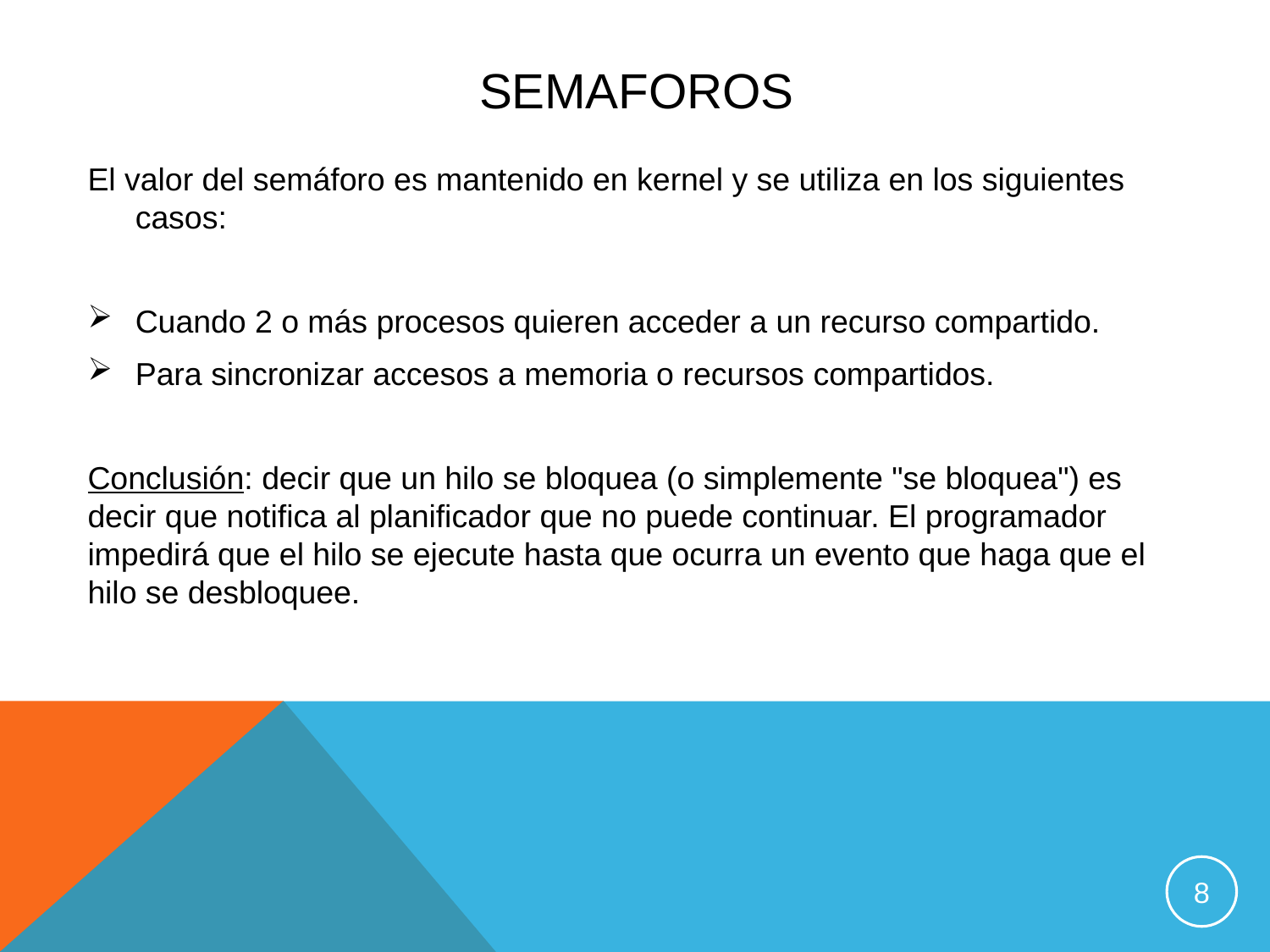

# SEMAFOROS
El valor del semáforo es mantenido en kernel y se utiliza en los siguientes  casos:

Cuando 2 o más procesos quieren acceder a un recurso compartido.
Para sincronizar accesos a memoria o recursos compartidos.

Conclusión: decir que un hilo se bloquea (o simplemente "se bloquea") es decir que notifica al planificador que no puede continuar. El programador impedirá que el hilo se ejecute hasta que ocurra un evento que haga que el hilo se desbloquee.
8